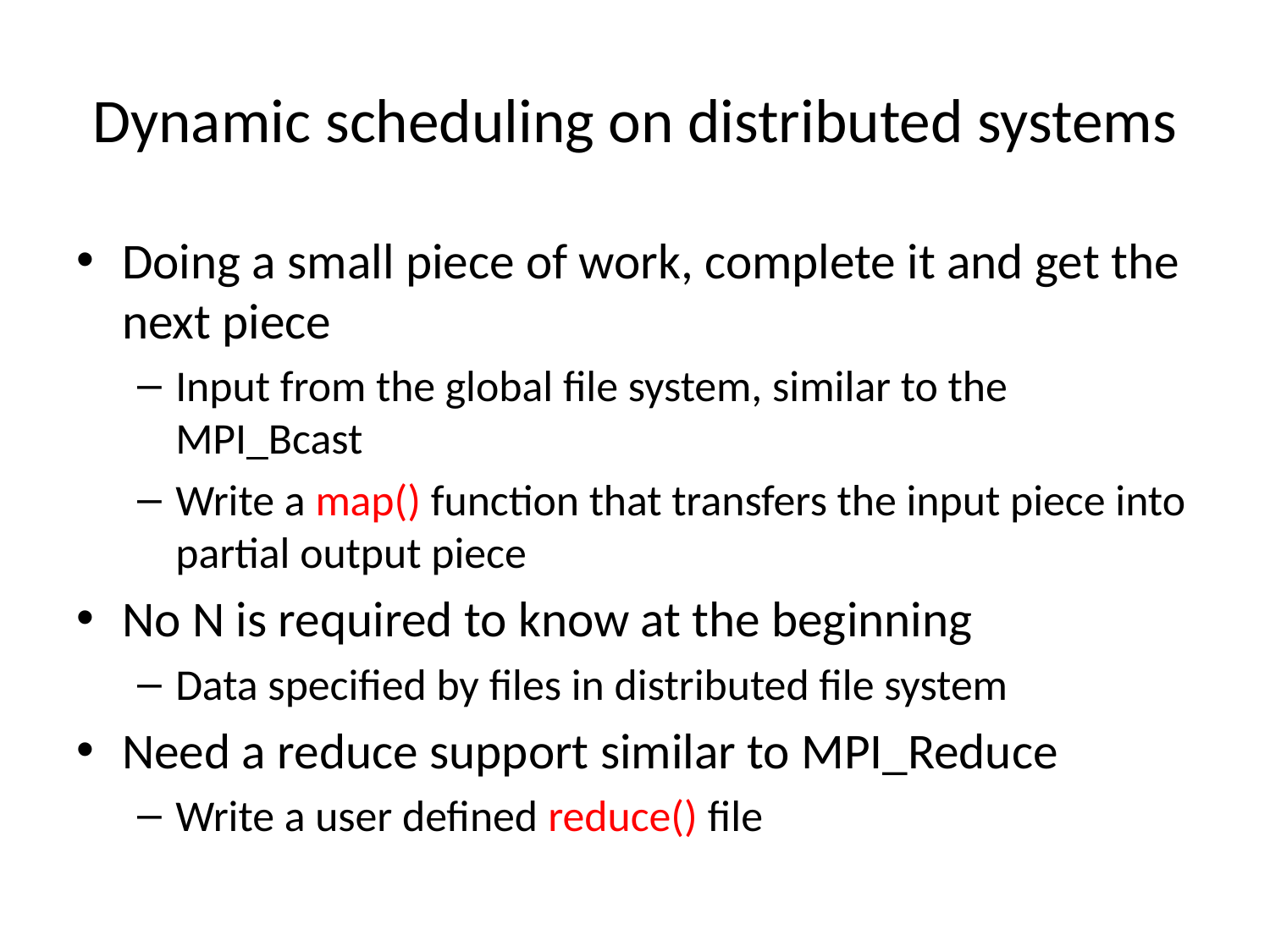

# Dynamic scheduling on distributed systems
Doing a small piece of work, complete it and get the next piece
Input from the global file system, similar to the MPI_Bcast
Write a map() function that transfers the input piece into partial output piece
No N is required to know at the beginning
Data specified by files in distributed file system
Need a reduce support similar to MPI_Reduce
Write a user defined reduce() file